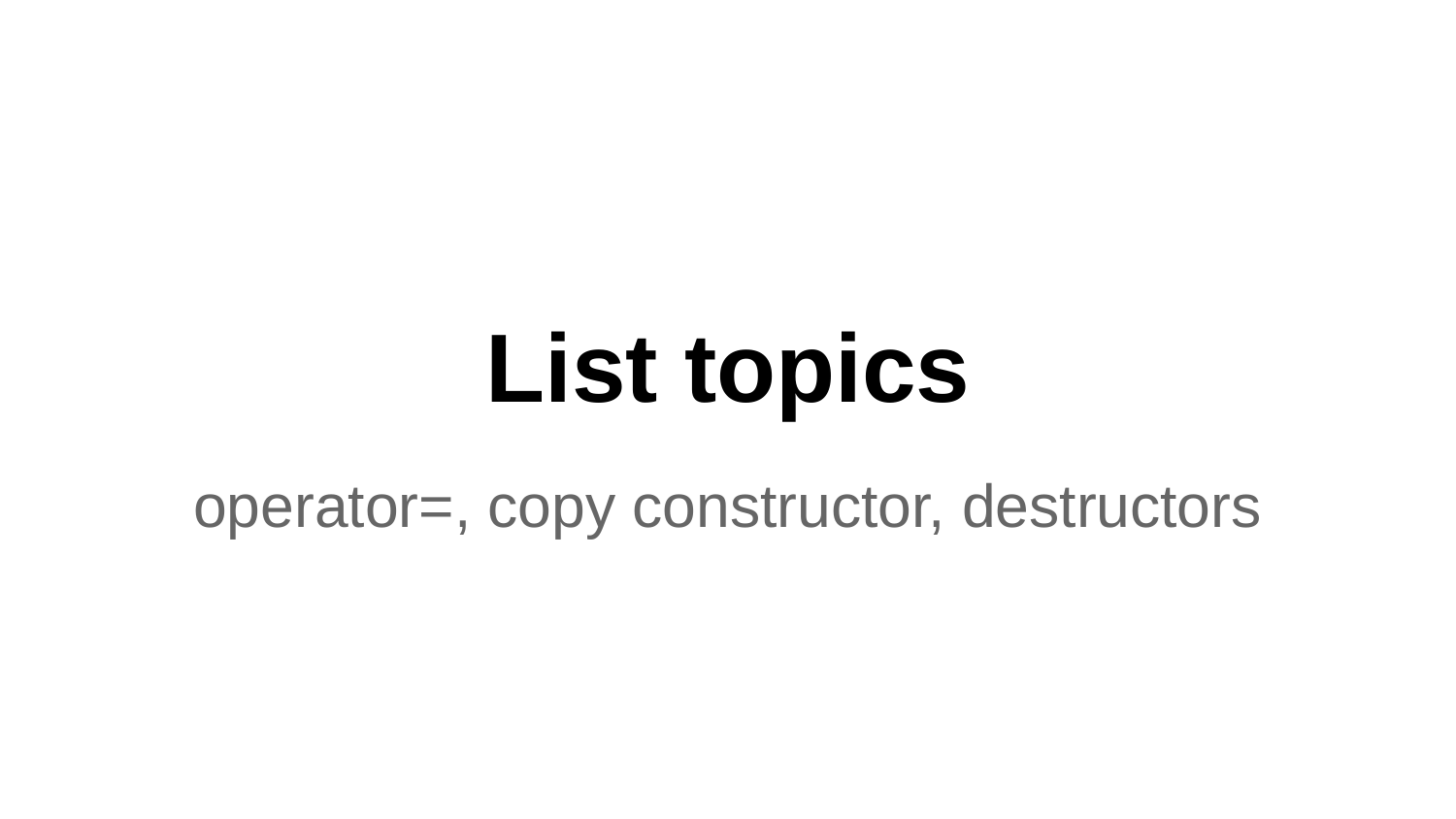

# List topics
operator=, copy constructor, destructors